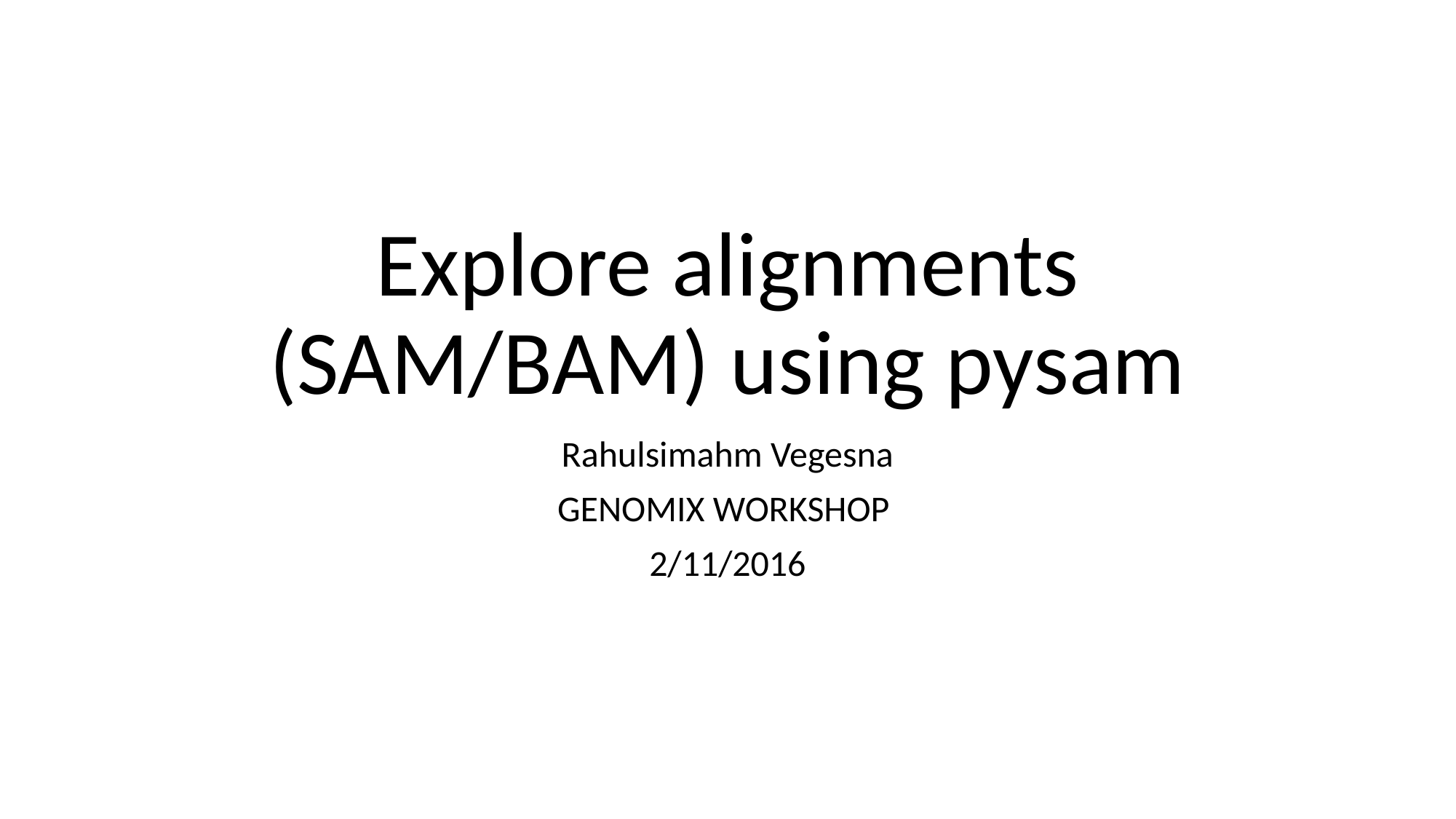

# Explore alignments (SAM/BAM) using pysam
Rahulsimahm Vegesna
GENOMIX WORKSHOP
2/11/2016